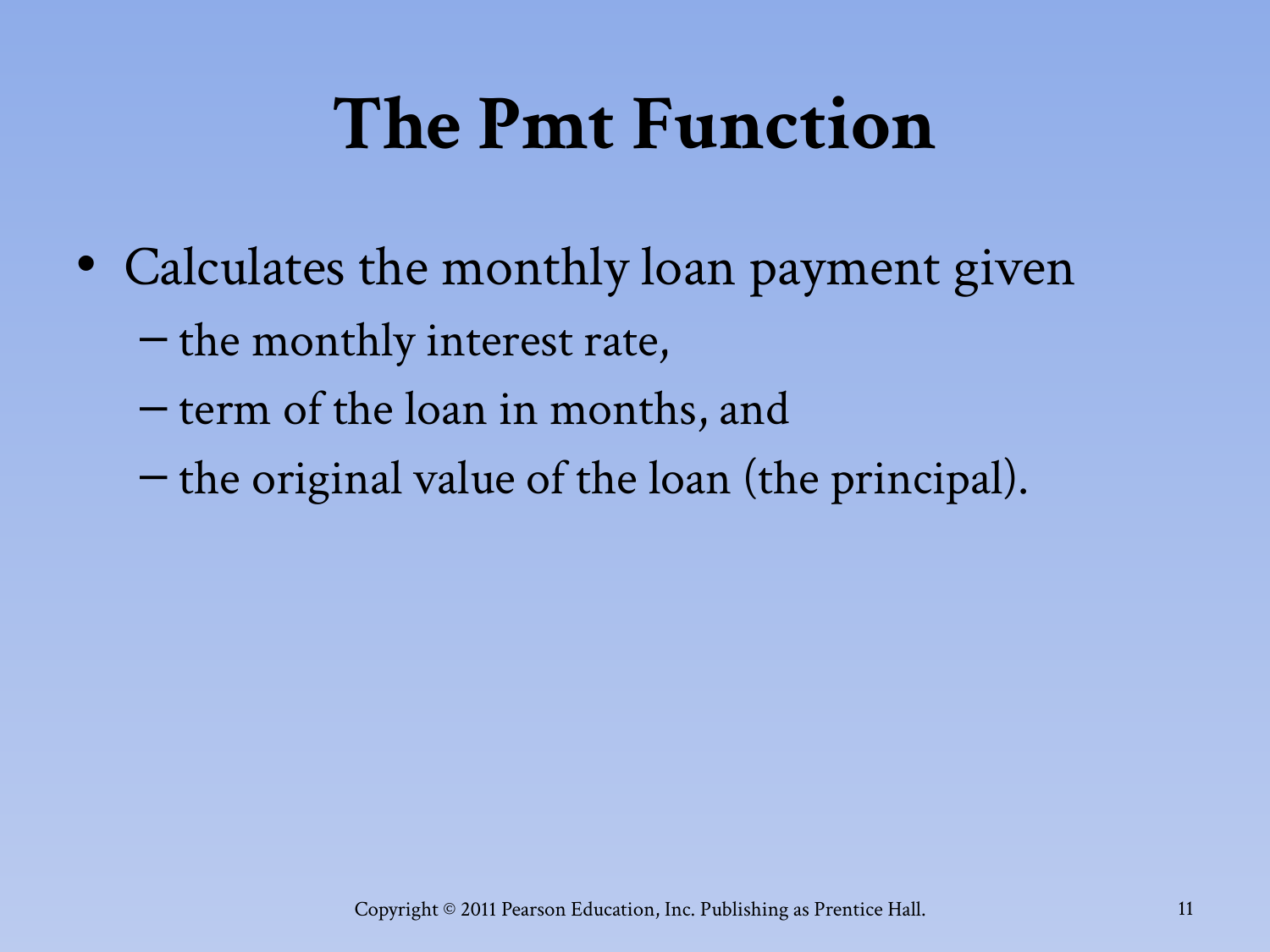

# The Pmt Function
Calculates the monthly loan payment given
the monthly interest rate,
term of the loan in months, and
the original value of the loan (the principal).

Copyright © 2011 Pearson Education, Inc. Publishing as Prentice Hall.

11